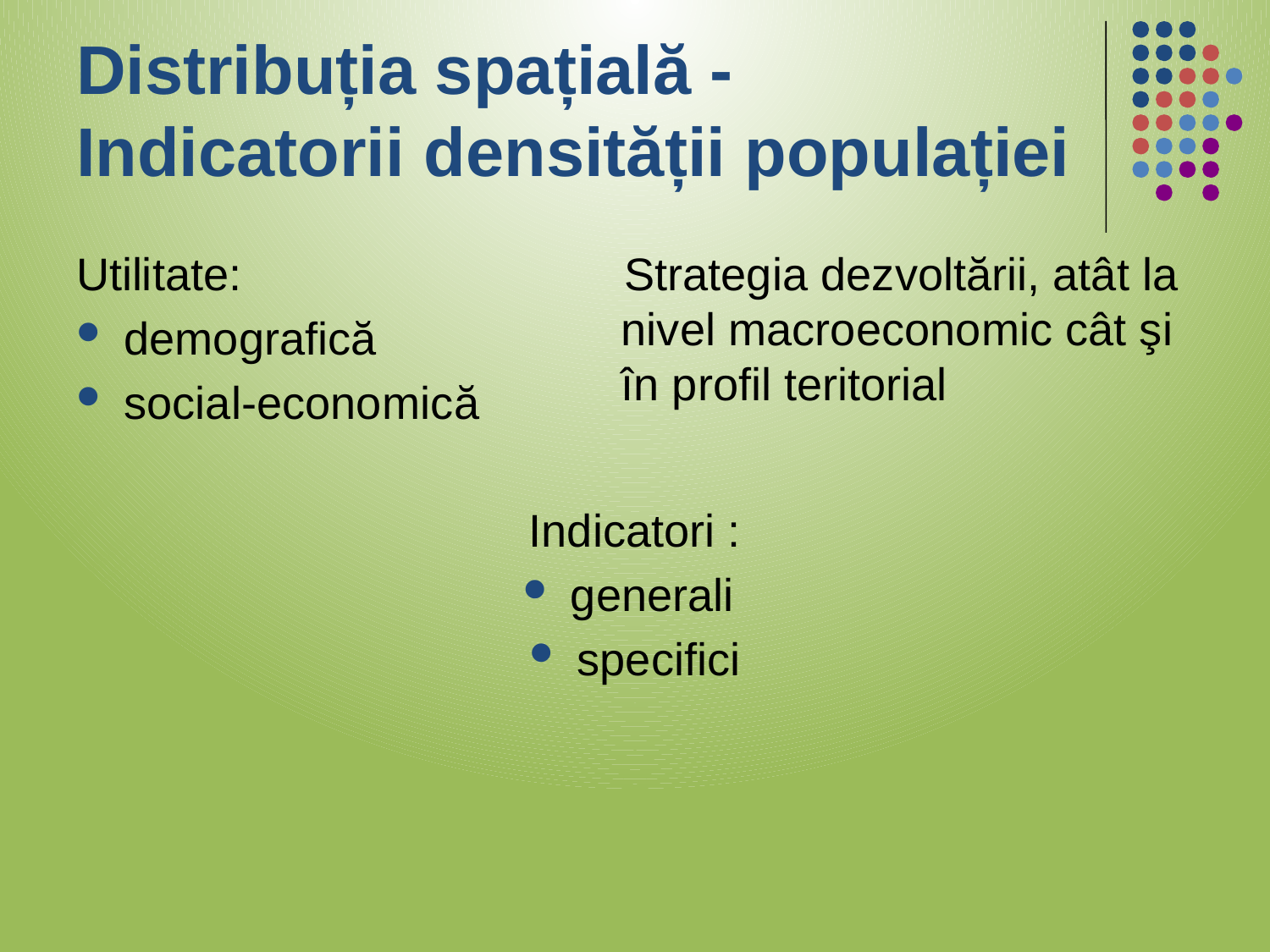

# Distribuția spațială - Indicatorii densității populației
Utilitate:
demografică
social-economică

Indicatori :
generali
specifici
    Strategia dezvoltării, atât la nivel macroeconomic cât şi în profil teritorial